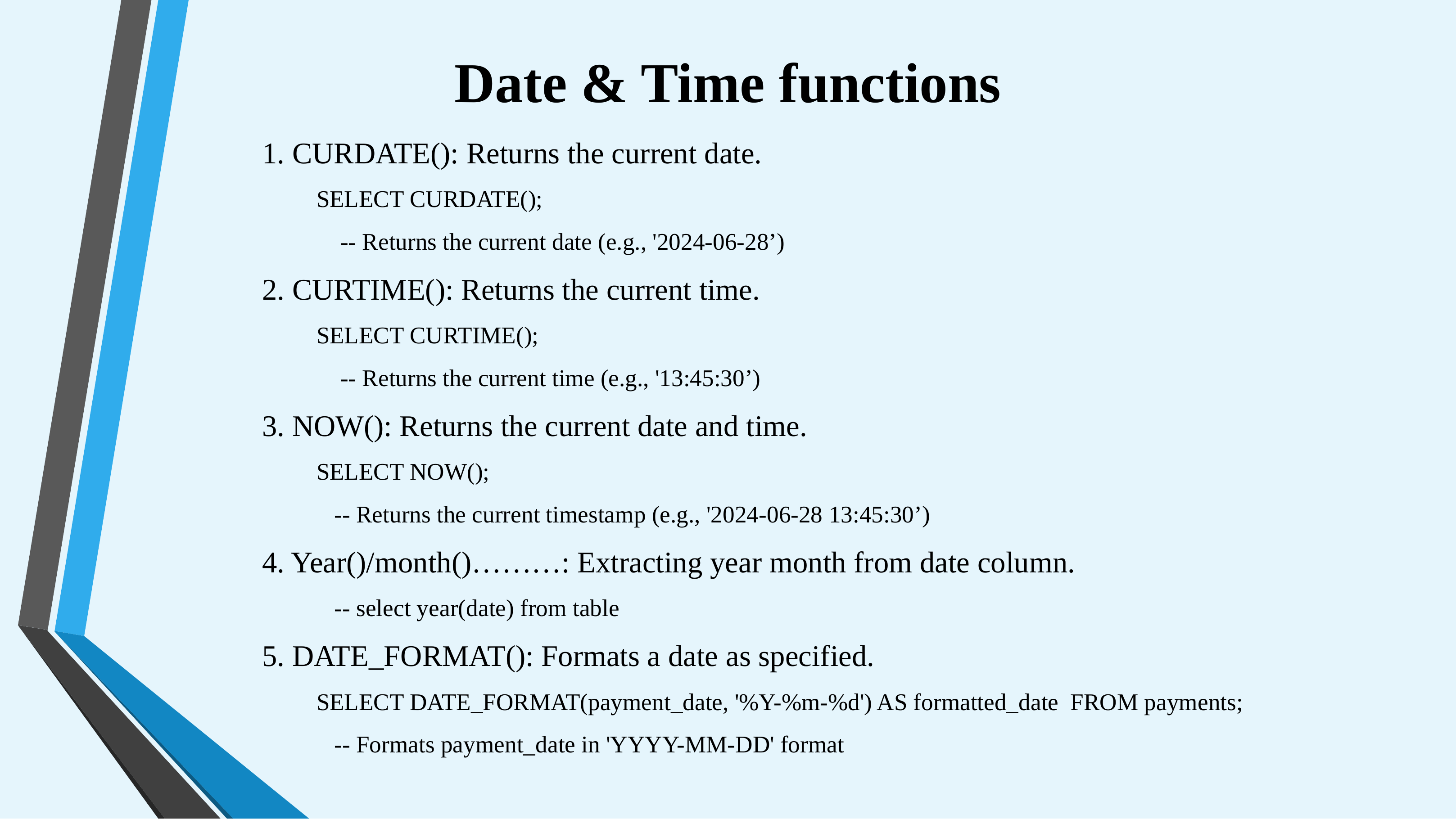

# Date & Time functions
1. CURDATE(): Returns the current date.
SELECT CURDATE();
    -- Returns the current date (e.g., '2024-06-28’)
2. CURTIME(): Returns the current time.
SELECT CURTIME();
    -- Returns the current time (e.g., '13:45:30’)
3. NOW(): Returns the current date and time.
SELECT NOW();
   -- Returns the current timestamp (e.g., '2024-06-28 13:45:30’)
4. Year()/month()………: Extracting year month from date column.
   -- select year(date) from table
5. DATE_FORMAT(): Formats a date as specified.
SELECT DATE_FORMAT(payment_date, '%Y-%m-%d') AS formatted_date  FROM payments;
   -- Formats payment_date in 'YYYY-MM-DD' format